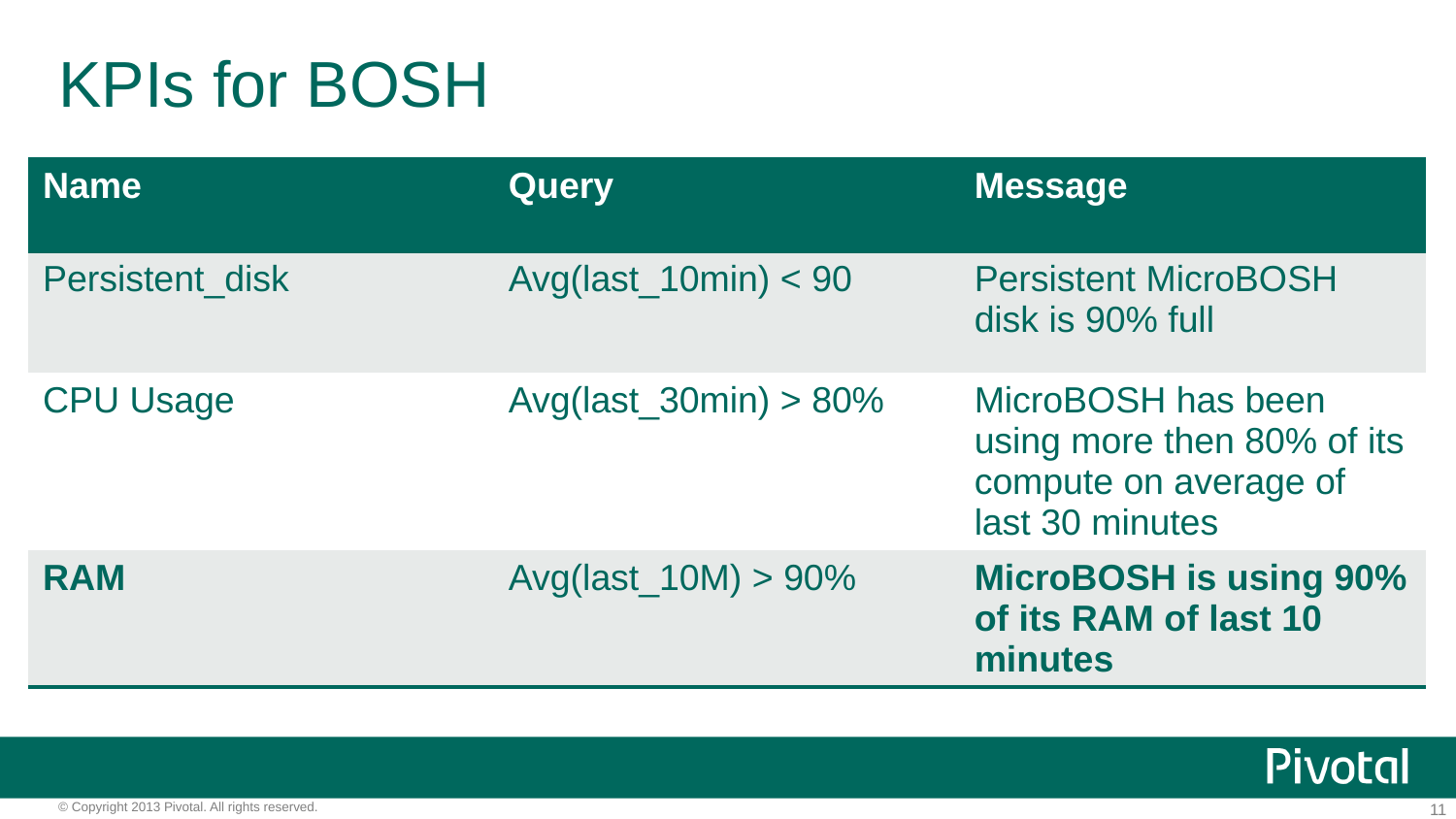

# KPIs for BOSH
| Name | Query | Message |
| --- | --- | --- |
| Persistent\_disk | Avg(last\_10min) < 90 | Persistent MicroBOSH disk is 90% full |
| CPU Usage | Avg(last\_30min) > 80% | MicroBOSH has been using more then 80% of its compute on average of last 30 minutes |
| RAM | Avg(last\_10M) > 90% | MicroBOSH is using 90% of its RAM of last 10 minutes |